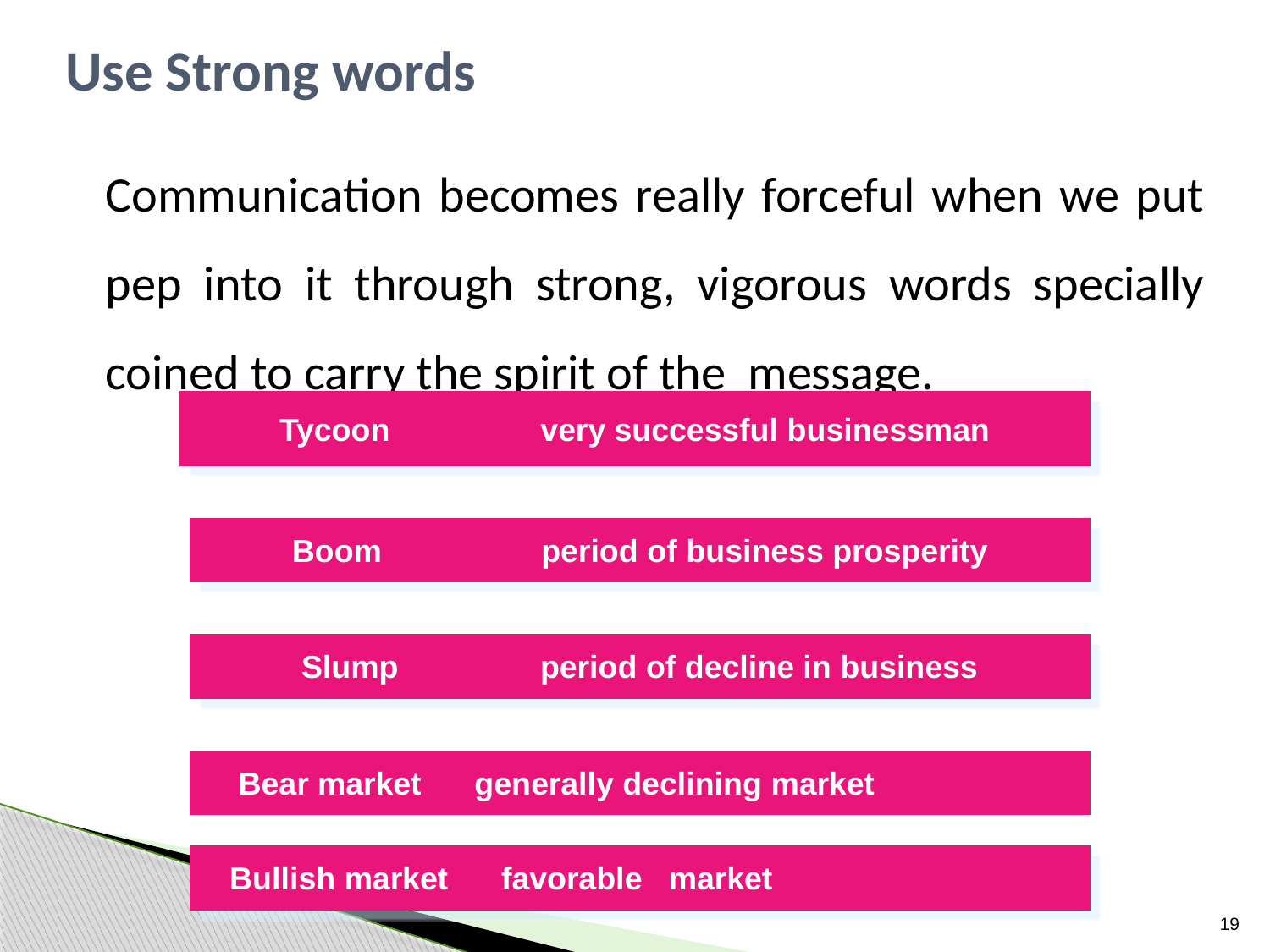

# Use Strong words
	Communication becomes really forceful when we put pep into it through strong, vigorous words specially coined to carry the spirit of the  message.

Tycoon                 very successful businessman

Boom                  period of business prosperity

Slump                period of decline in business

    Bear market      generally declining market

   Bullish market      favorable   market

19